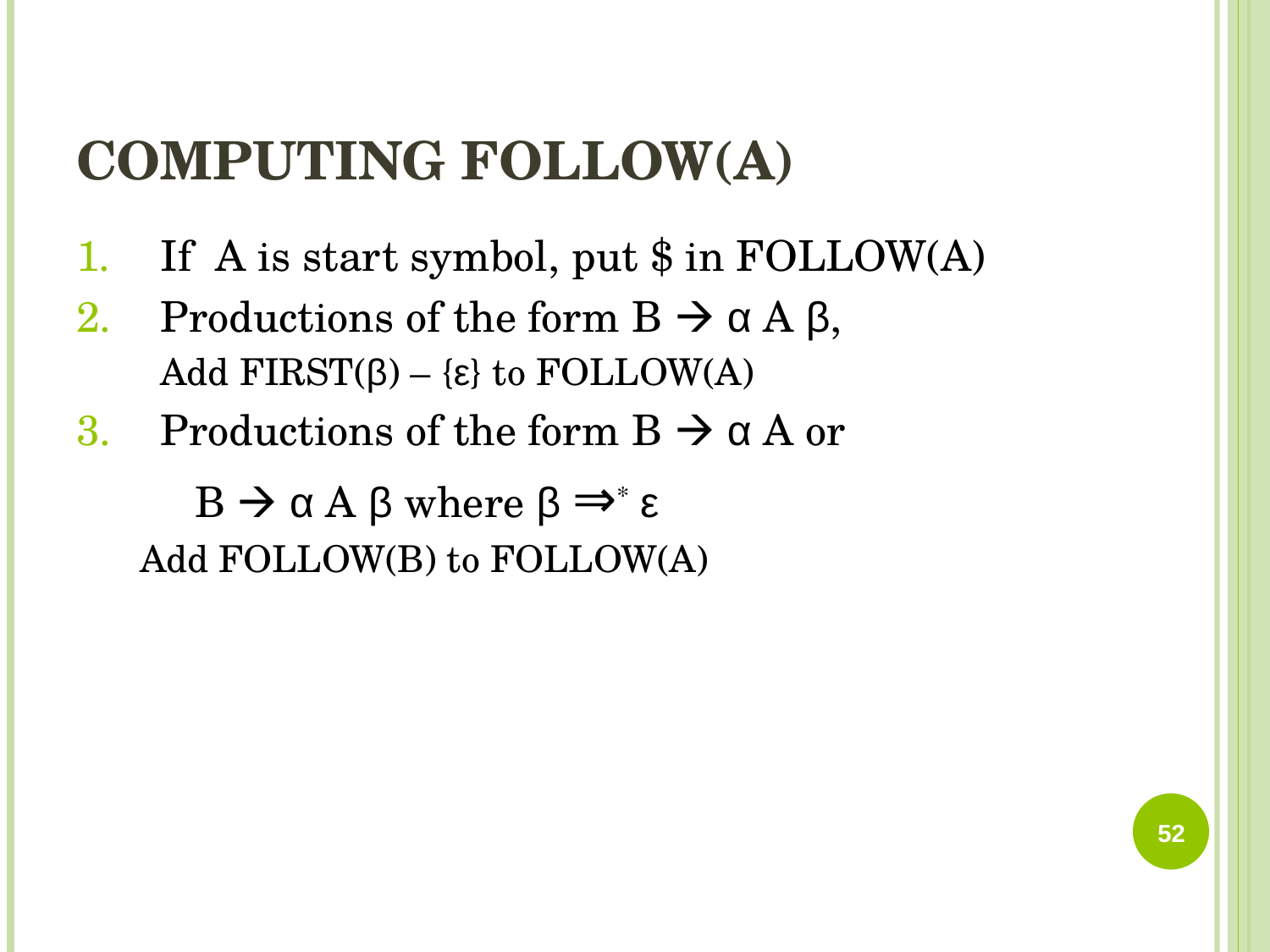

# COMPUTING FOLLOW(A)
If  A is start symbol, put $ in FOLLOW(A)
Productions of the form B 🡪 α A β,
  Add FIRST(β) – {ε} to FOLLOW(A)
Productions of the form B 🡪 α A or
          B 🡪 α A β where β ⇒* ε
Add FOLLOW(B) to FOLLOW(A)
52